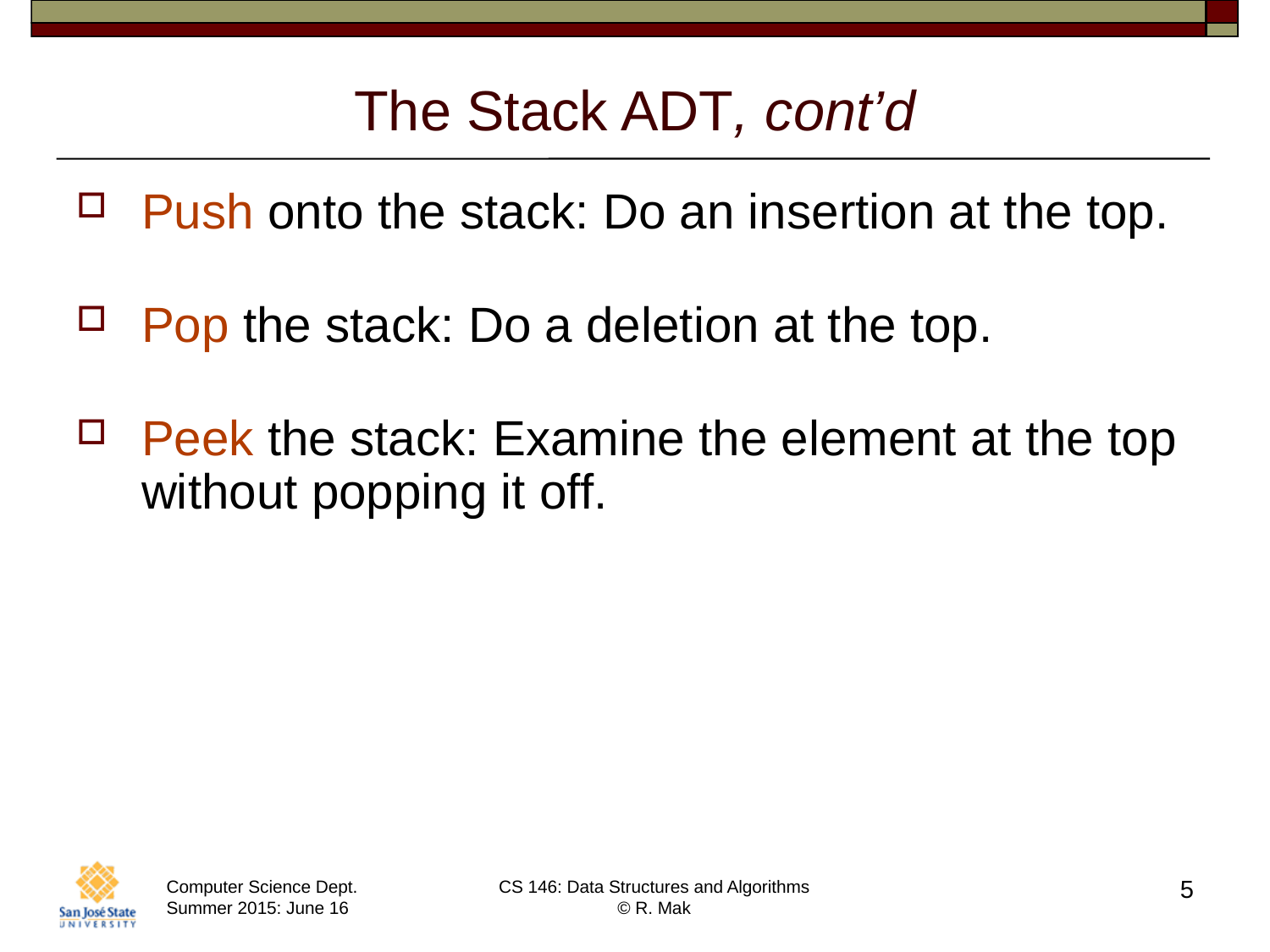

# The Stack ADT, cont’d
Push onto the stack: Do an insertion at the top.

Pop the stack: Do a deletion at the top.

Peek the stack: Examine the element at the top without popping it off.
5